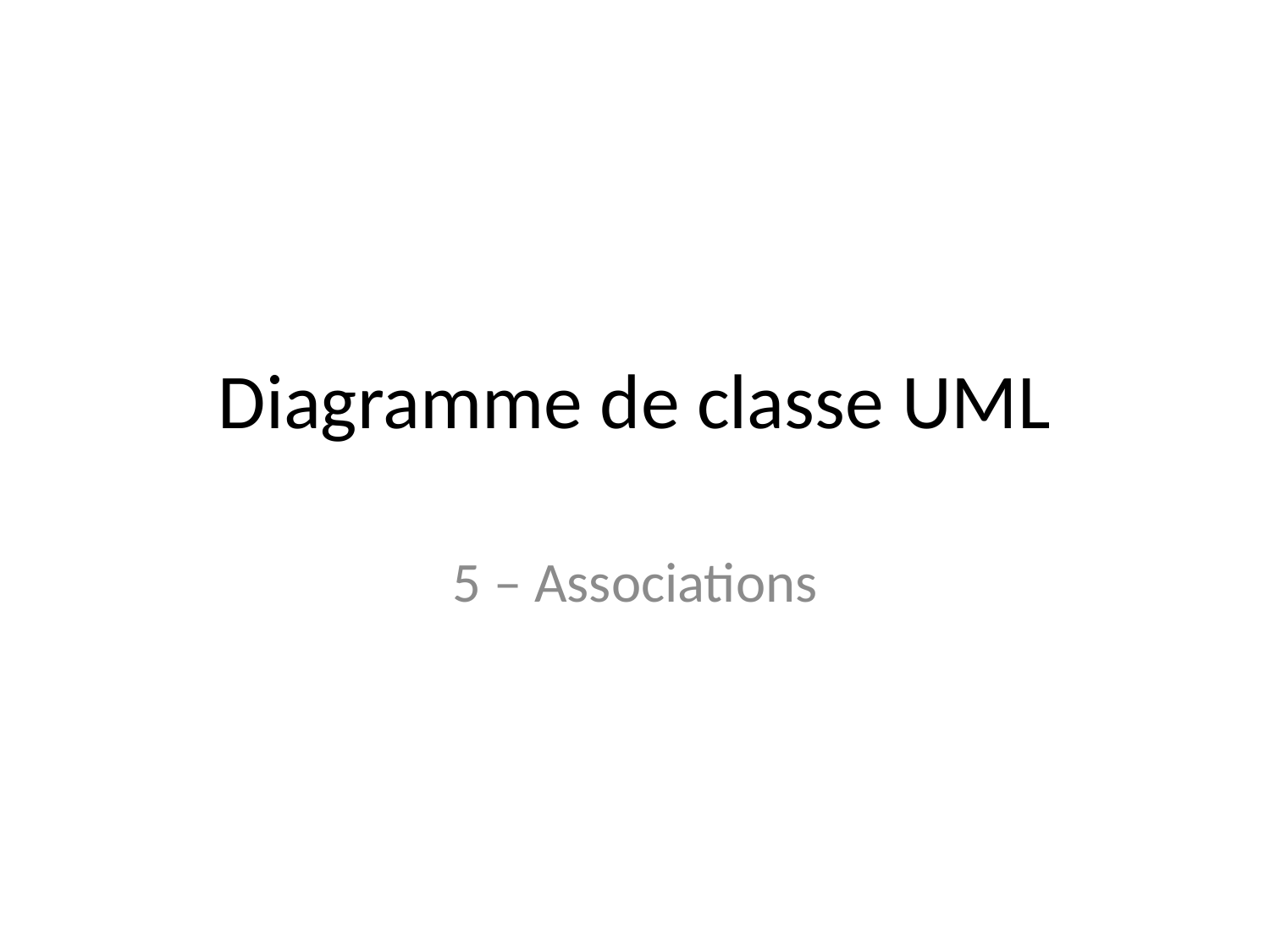

# Diagramme de classe UML
5 – Associations